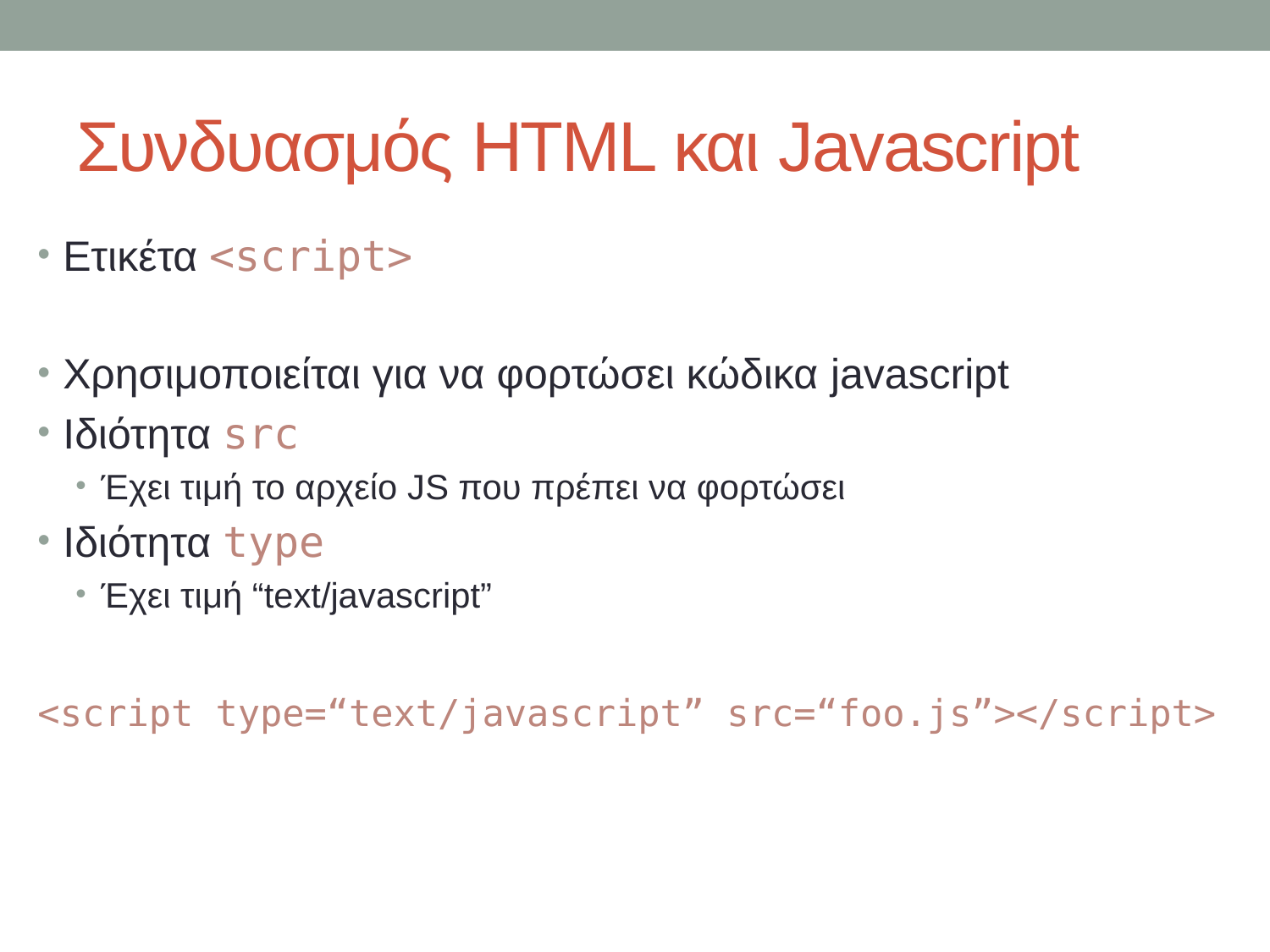

# Συνδυασμός HTML και Javascript
Ετικέτα <script>

Χρησιμοποιείται για να φορτώσει κώδικα javascript
Ιδιότητα src
Έχει τιμή το αρχείο JS που πρέπει να φορτώσει
Ιδιότητα type
Έχει τιμή “text/javascript”

<script type=“text/javascript” src=“foo.js”></script>